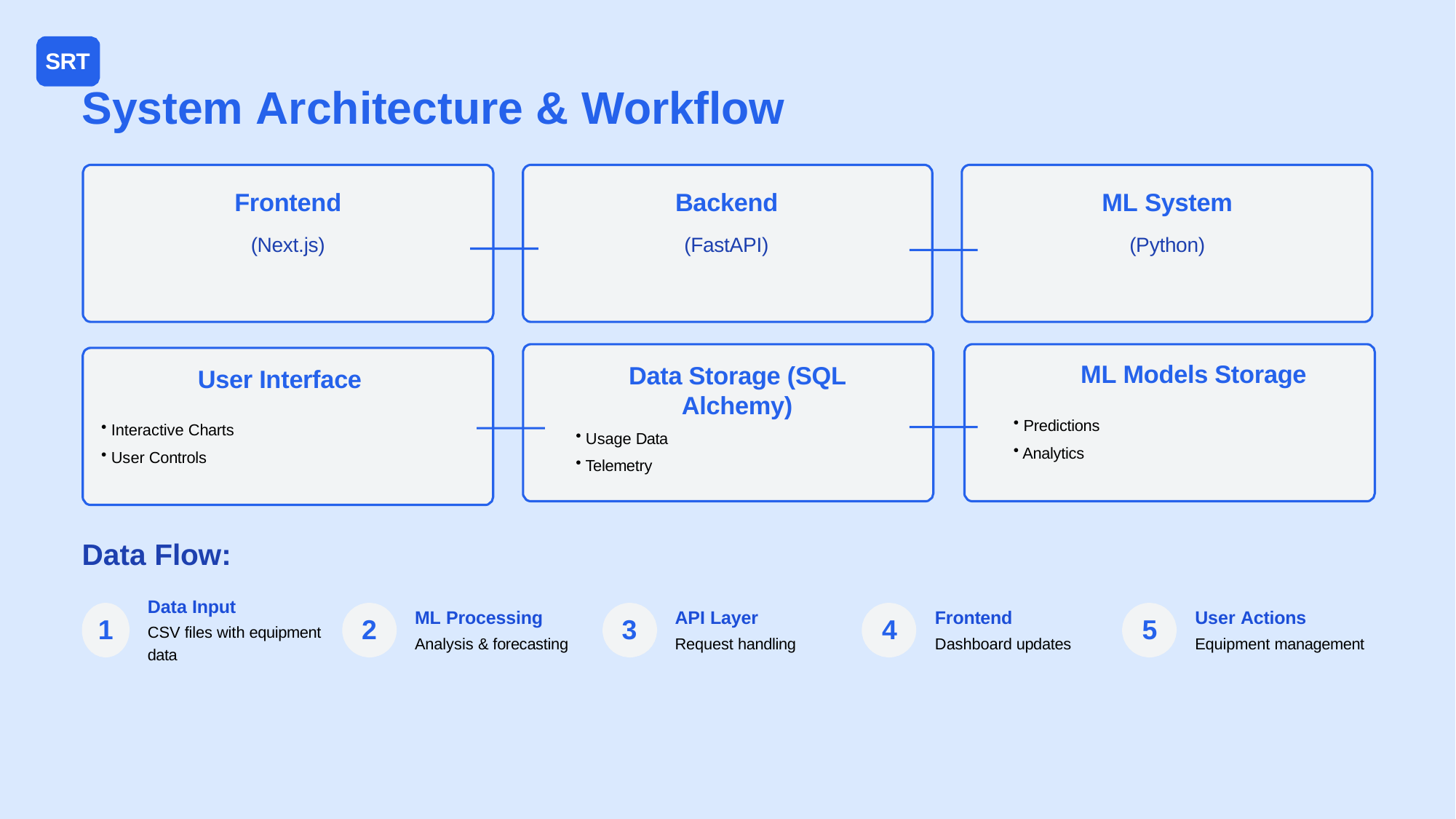

SRT
# System Architecture & Workflow

Frontend
(Next.js)
Backend
(FastAPI)
ML System
(Python)

ML Models Storage

Data Storage (SQL Alchemy)

User Interface

Predictions
Analytics
Interactive Charts
User Controls
Usage Data
Telemetry
Data Flow:
Data Input
CSV files with equipment data
ML Processing
Analysis & forecasting
API Layer
Request handling
Frontend
Dashboard updates
User Actions
Equipment management

1
2
3
4
5